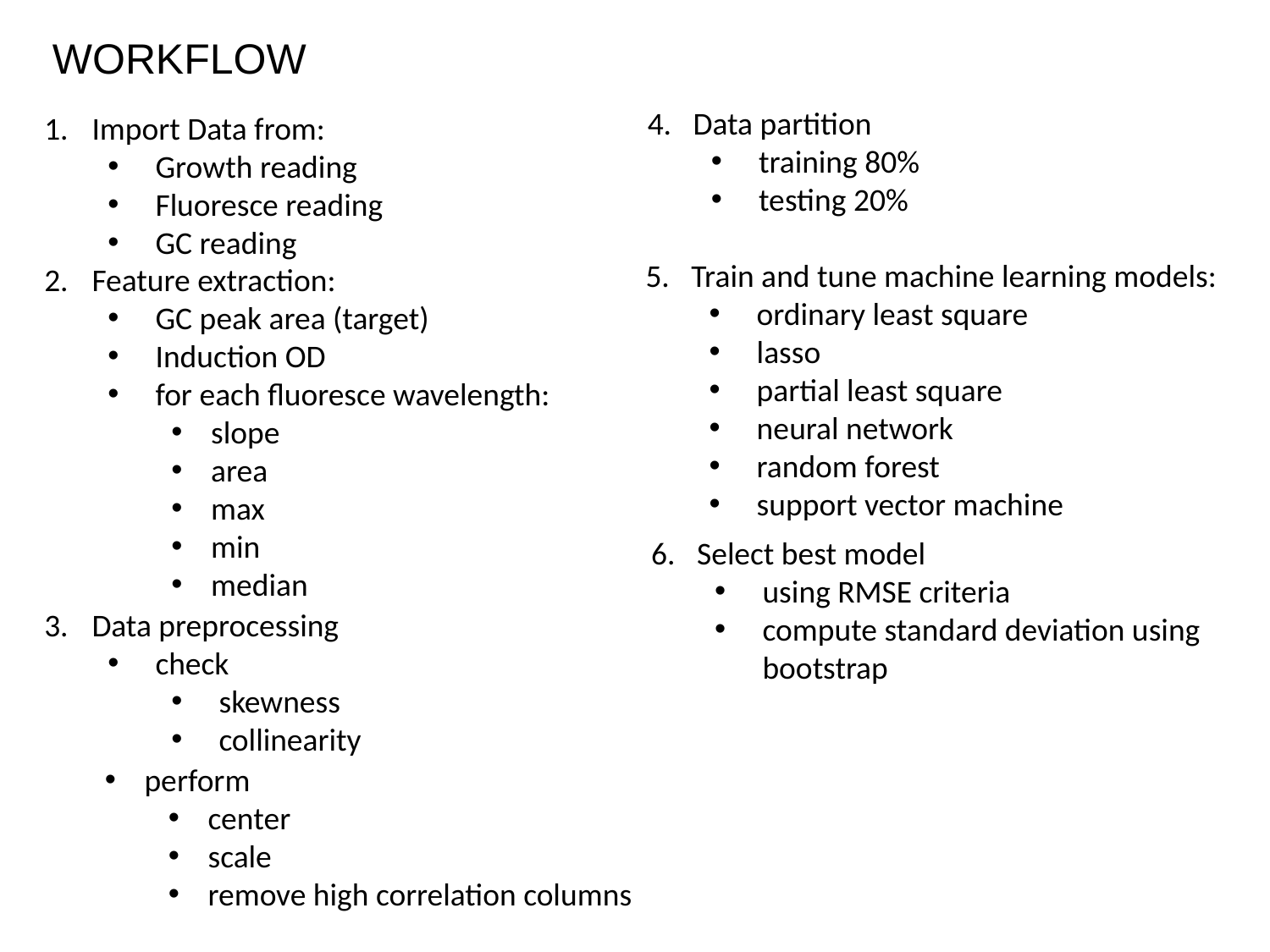

WORKFLOW
4.   Data partition
training 80%
testing 20%
Import Data from:
Growth reading
Fluoresce reading
GC reading
5.   Train and tune machine learning models:
ordinary least square
lasso
partial least square
neural network
random forest
support vector machine

Feature extraction:
GC peak area (target)
Induction OD
for each fluoresce wavelength:
slope
area
max
min
median

6.   Select best model
using RMSE criteria
compute standard deviation using bootstrap
Data preprocessing
check
skewness
collinearity
perform
center
scale
remove high correlation columns